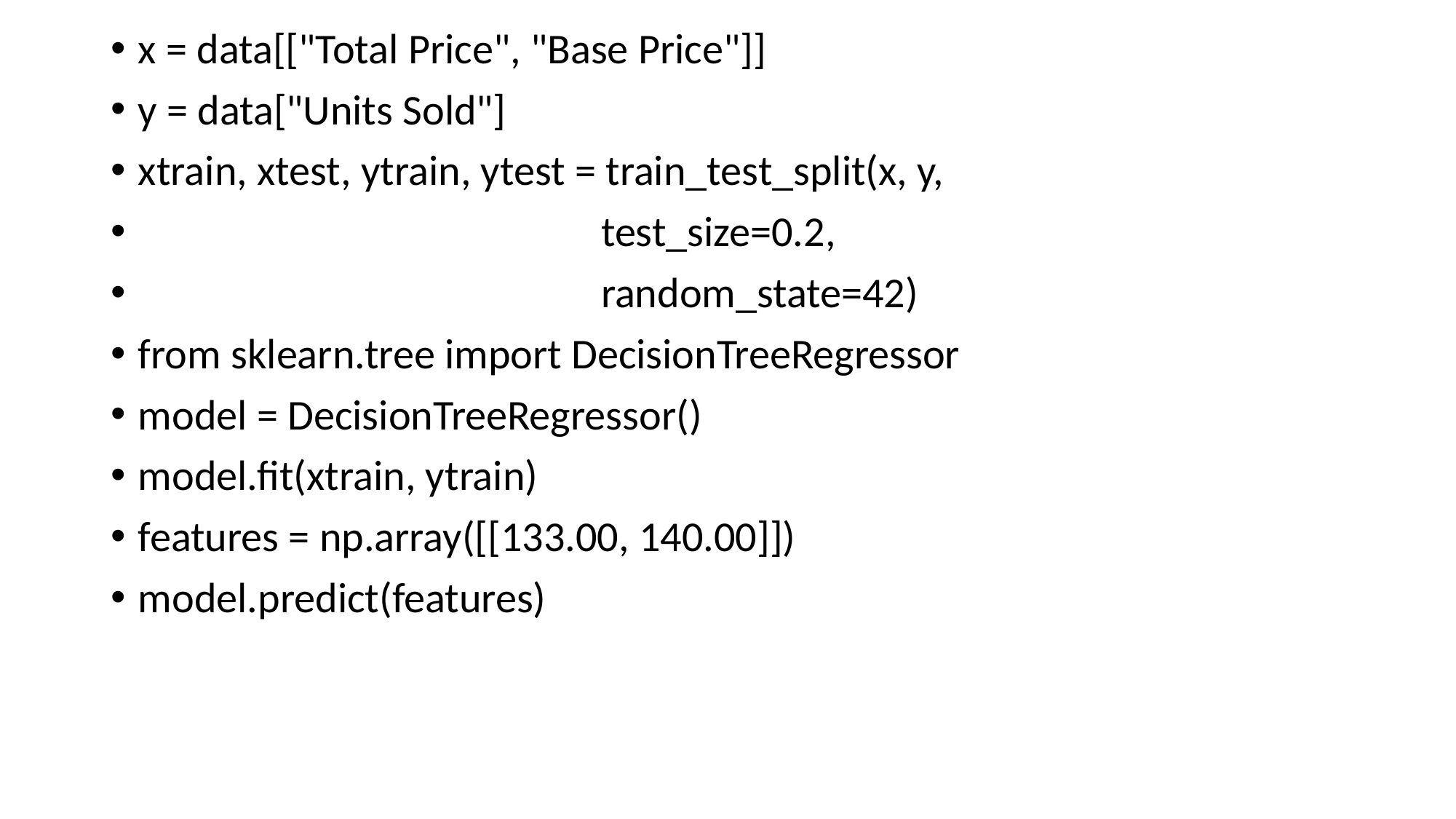

x = data[["Total Price", "Base Price"]]
y = data["Units Sold"]
xtrain, xtest, ytrain, ytest = train_test_split(x, y,
                                                test_size=0.2,
                                                random_state=42)
from sklearn.tree import DecisionTreeRegressor
model = DecisionTreeRegressor()
model.fit(xtrain, ytrain)
features = np.array([[133.00, 140.00]])
model.predict(features)